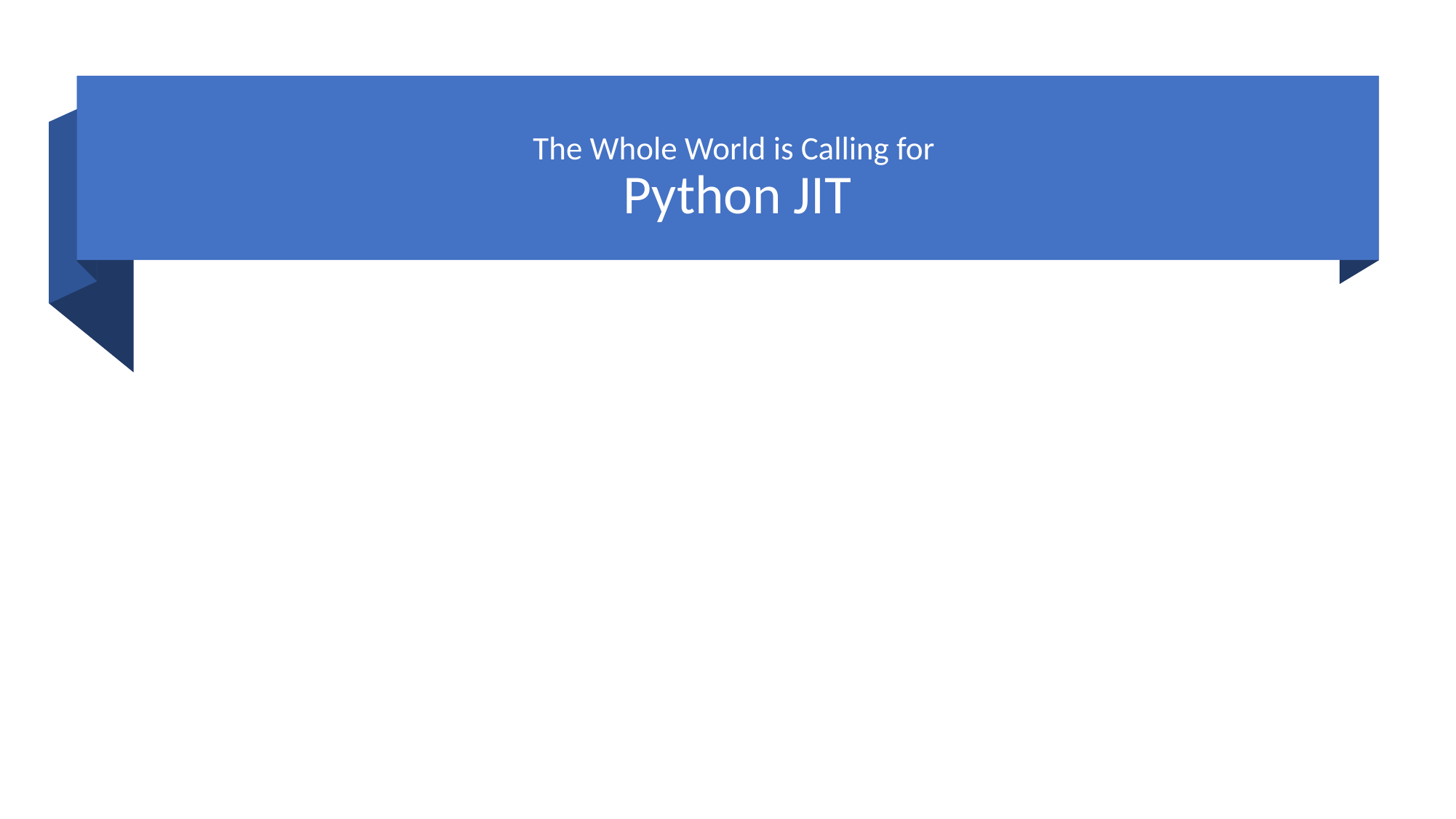

# The Whole World is Calling for Python JIT